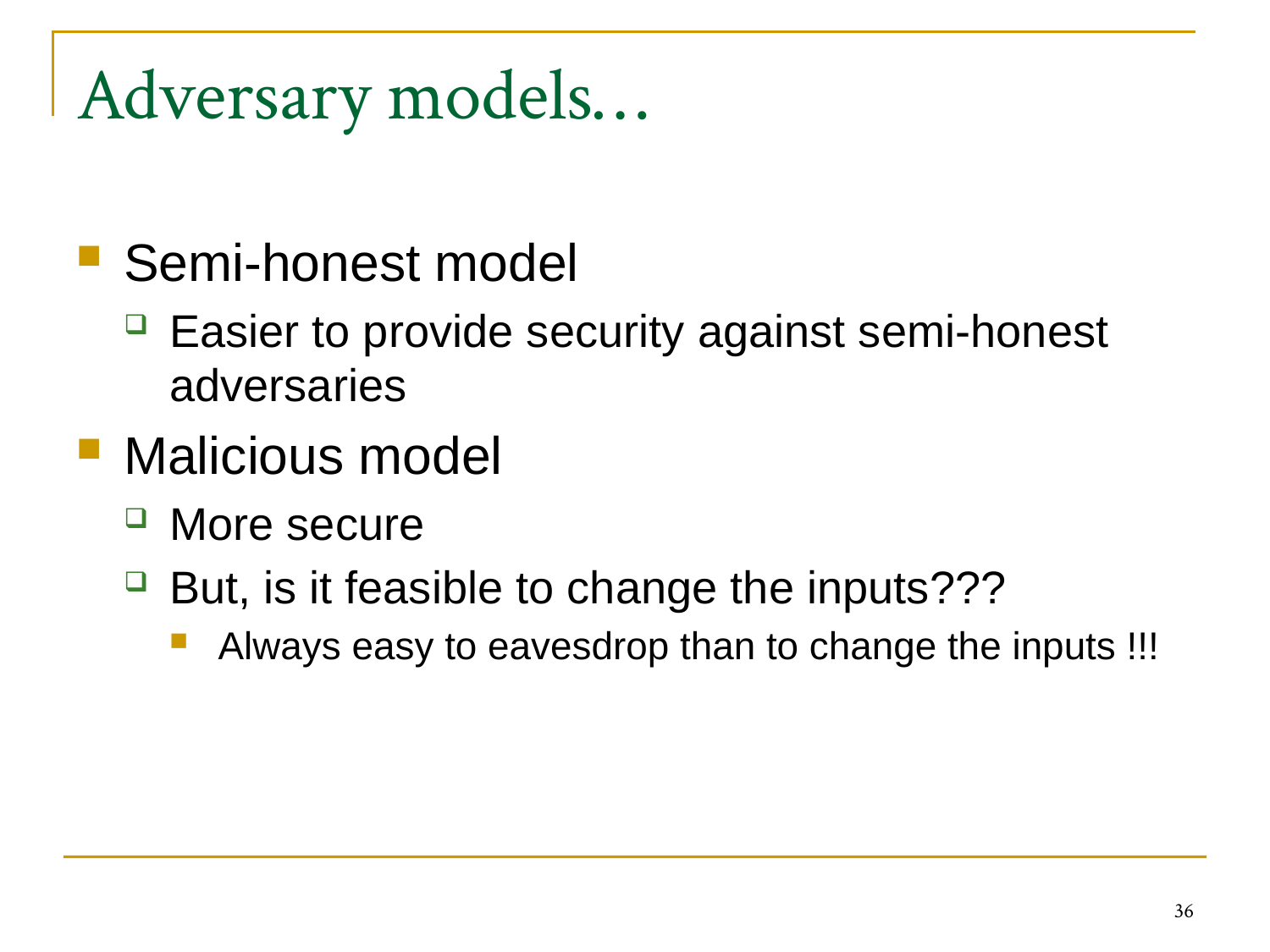

# Adversary models…
Semi-honest model
Easier to provide security against semi-honest adversaries
Malicious model
More secure
But, is it feasible to change the inputs???
Always easy to eavesdrop than to change the inputs !!!
36